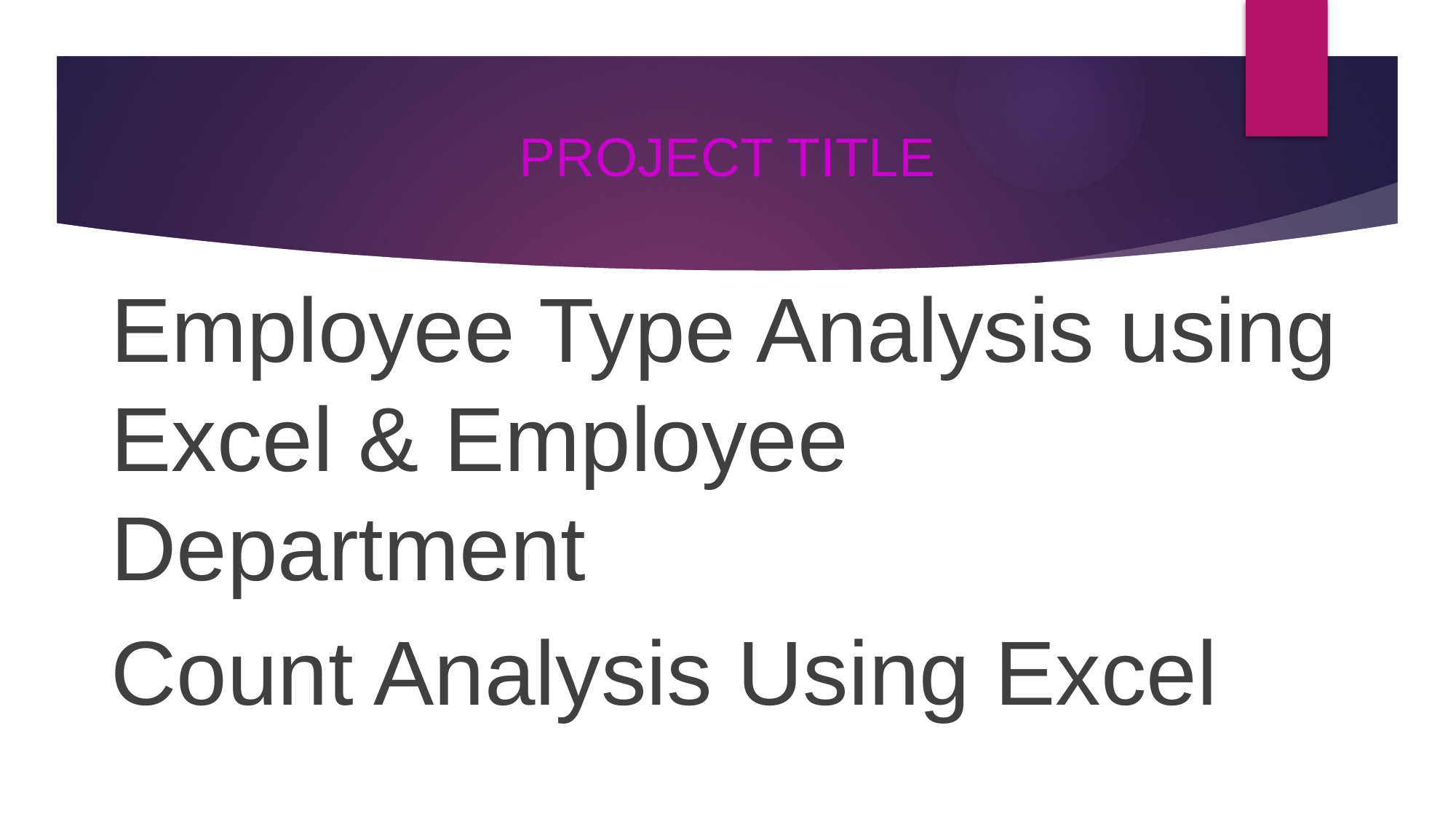

# PROJECT TITLE
Employee Type Analysis using Excel & Employee Department
Count Analysis Using Excel